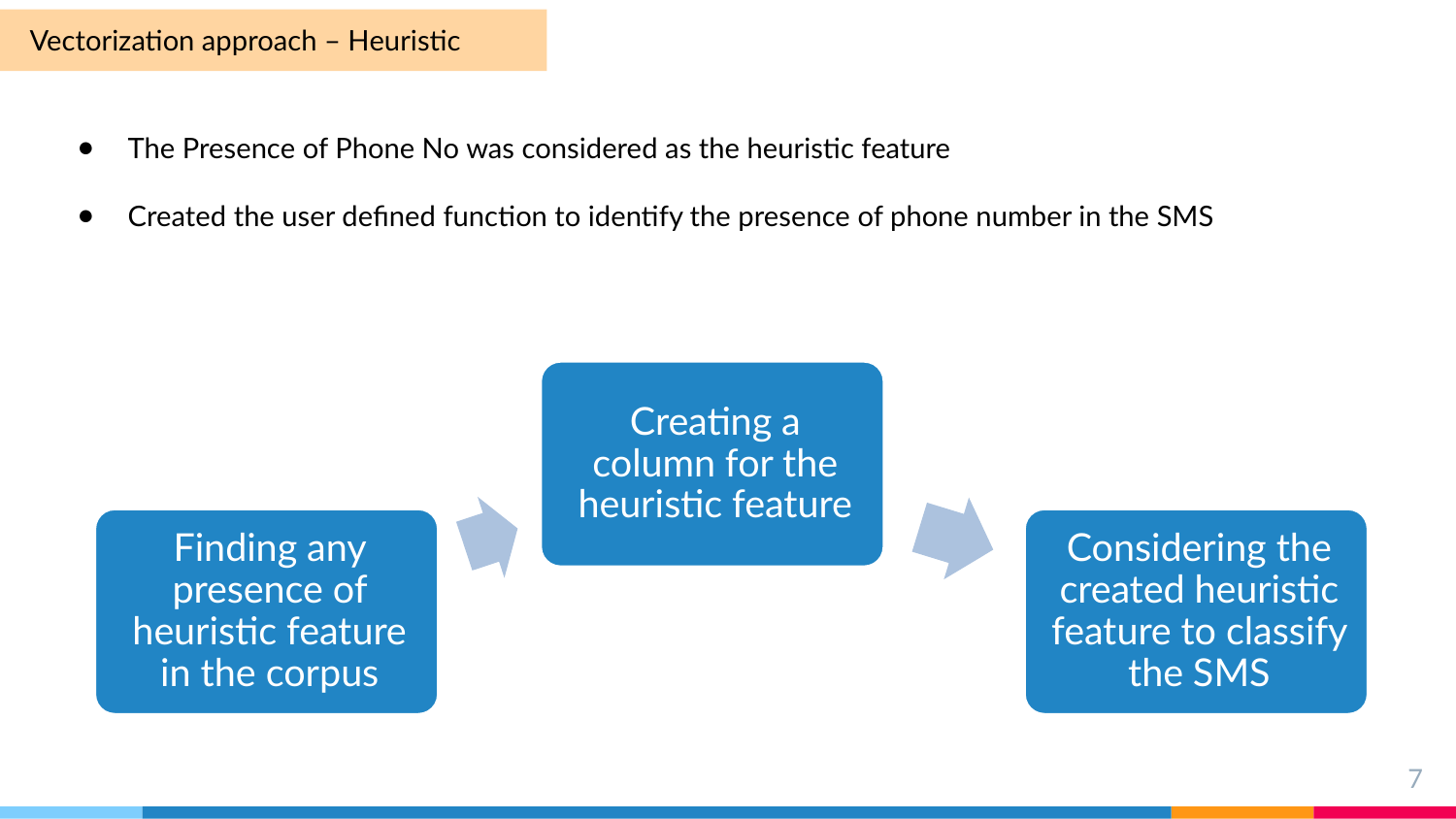

Vectorization approach – Heuristic
The Presence of Phone No was considered as the heuristic feature

Created the user defined function to identify the presence of phone number in the SMS
Finding any presence of heuristic feature in the corpus

Creating a column for the heuristic feature

Considering the created heuristic feature to classify the SMS
7